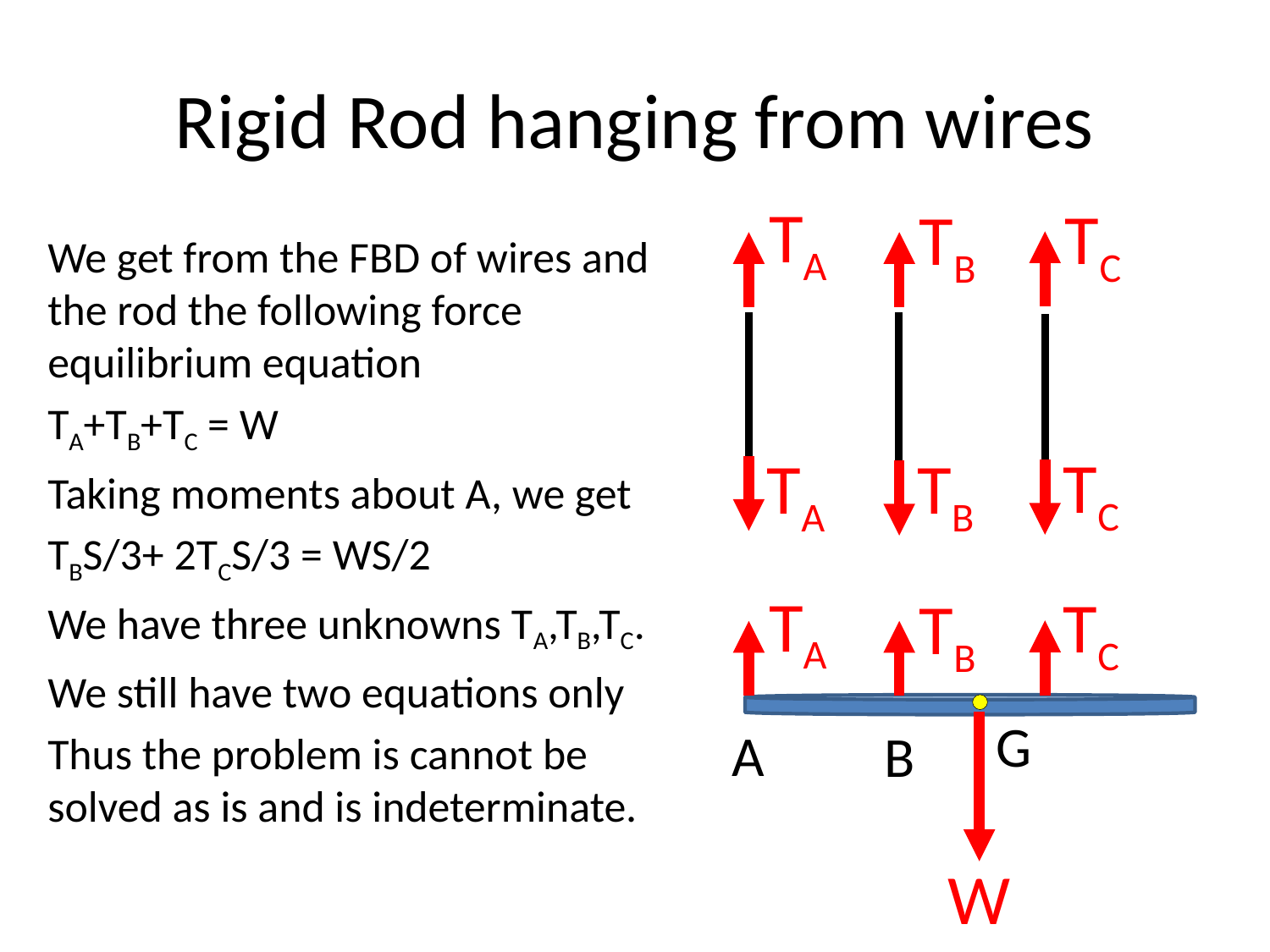

# Rigid Rod hanging from wires
TA
TC
TB
We get from the FBD of wires and the rod the following force equilibrium equation
TA+TB+TC = W
Taking moments about A, we get
TBS/3+ 2TCS/3 = WS/2
We have three unknowns TA,TB,TC.
We still have two equations only
Thus the problem is cannot be solved as is and is indeterminate.

G
A
B
TC
TA
TB
TA
TC
TB
W